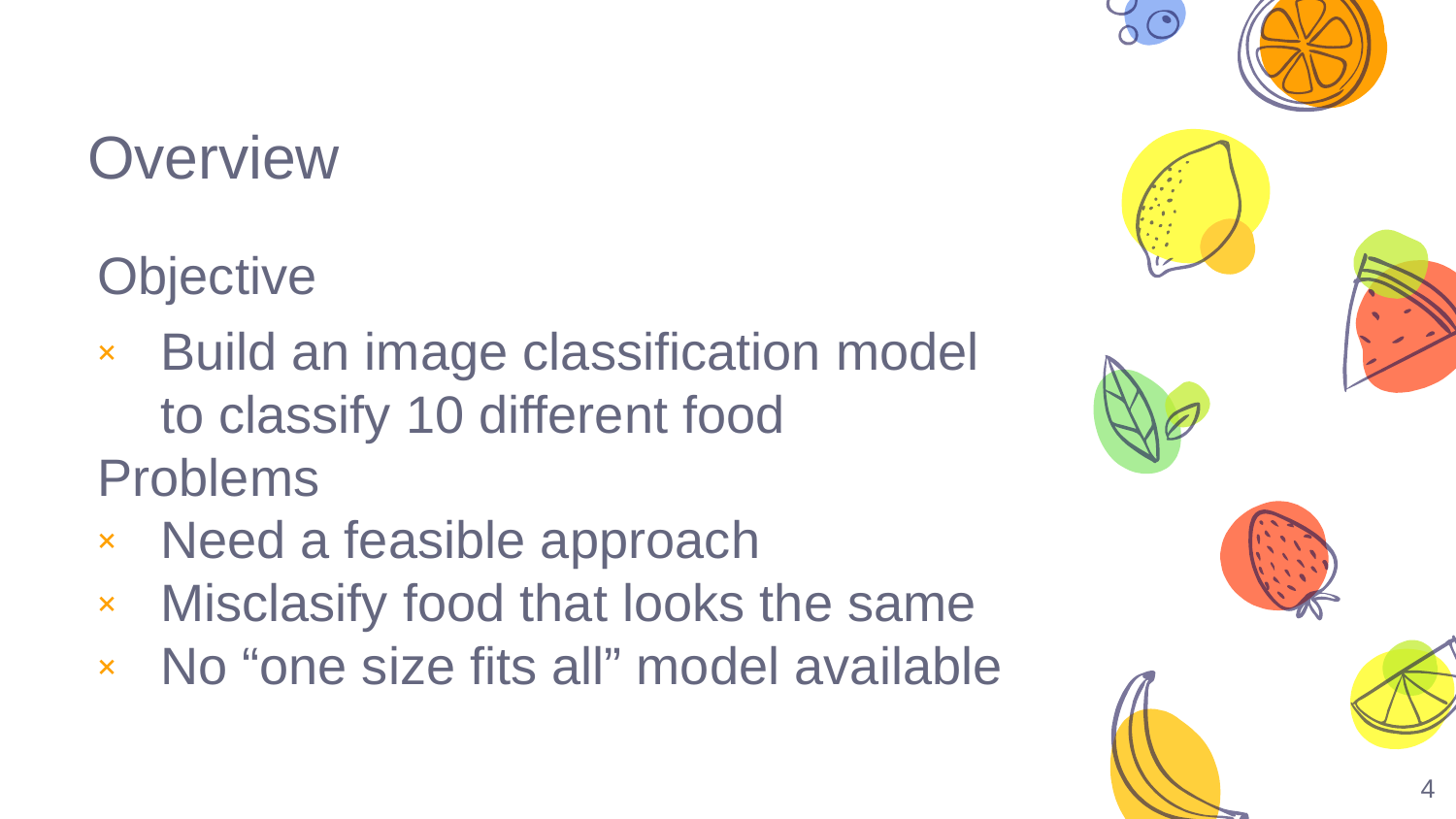

# Overview
Objective
Build an image classification model to classify 10 different food
Problems
Need a feasible approach
Misclasify food that looks the same
No “one size fits all” model available
4